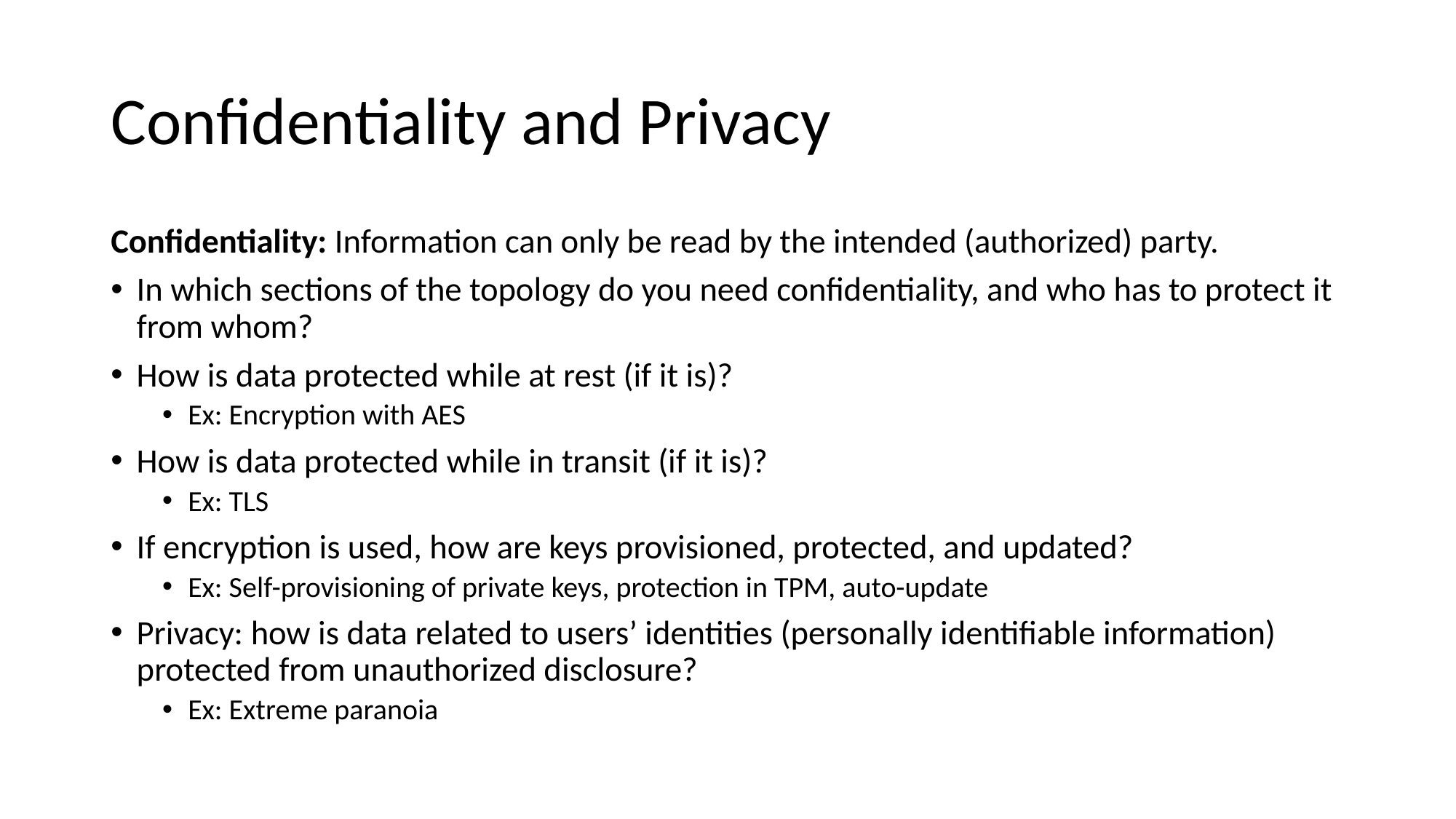

# Confidentiality and Privacy
Confidentiality: Information can only be read by the intended (authorized) party.
In which sections of the topology do you need confidentiality, and who has to protect it from whom?
How is data protected while at rest (if it is)?
Ex: Encryption with AES
How is data protected while in transit (if it is)?
Ex: TLS
If encryption is used, how are keys provisioned, protected, and updated?
Ex: Self-provisioning of private keys, protection in TPM, auto-update
Privacy: how is data related to users’ identities (personally identifiable information) protected from unauthorized disclosure?
Ex: Extreme paranoia